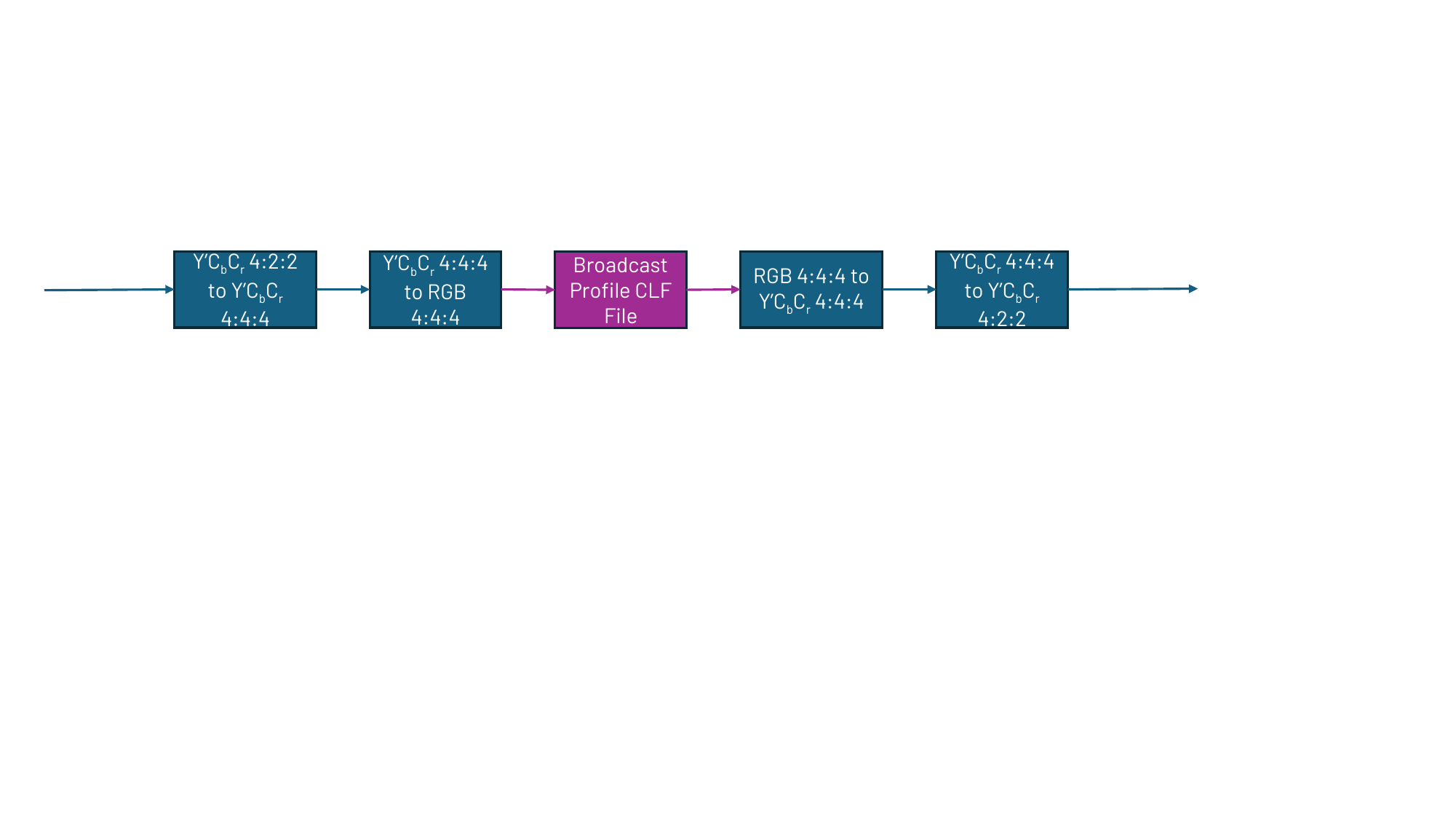

Y’CbCr 4:2:2 to Y’CbCr 4:4:4
Y’CbCr 4:4:4 to RGB 4:4:4
RGB 4:4:4 to Y’CbCr 4:4:4
Y’CbCr 4:4:4 to Y’CbCr 4:2:2
Broadcast Profile CLF File